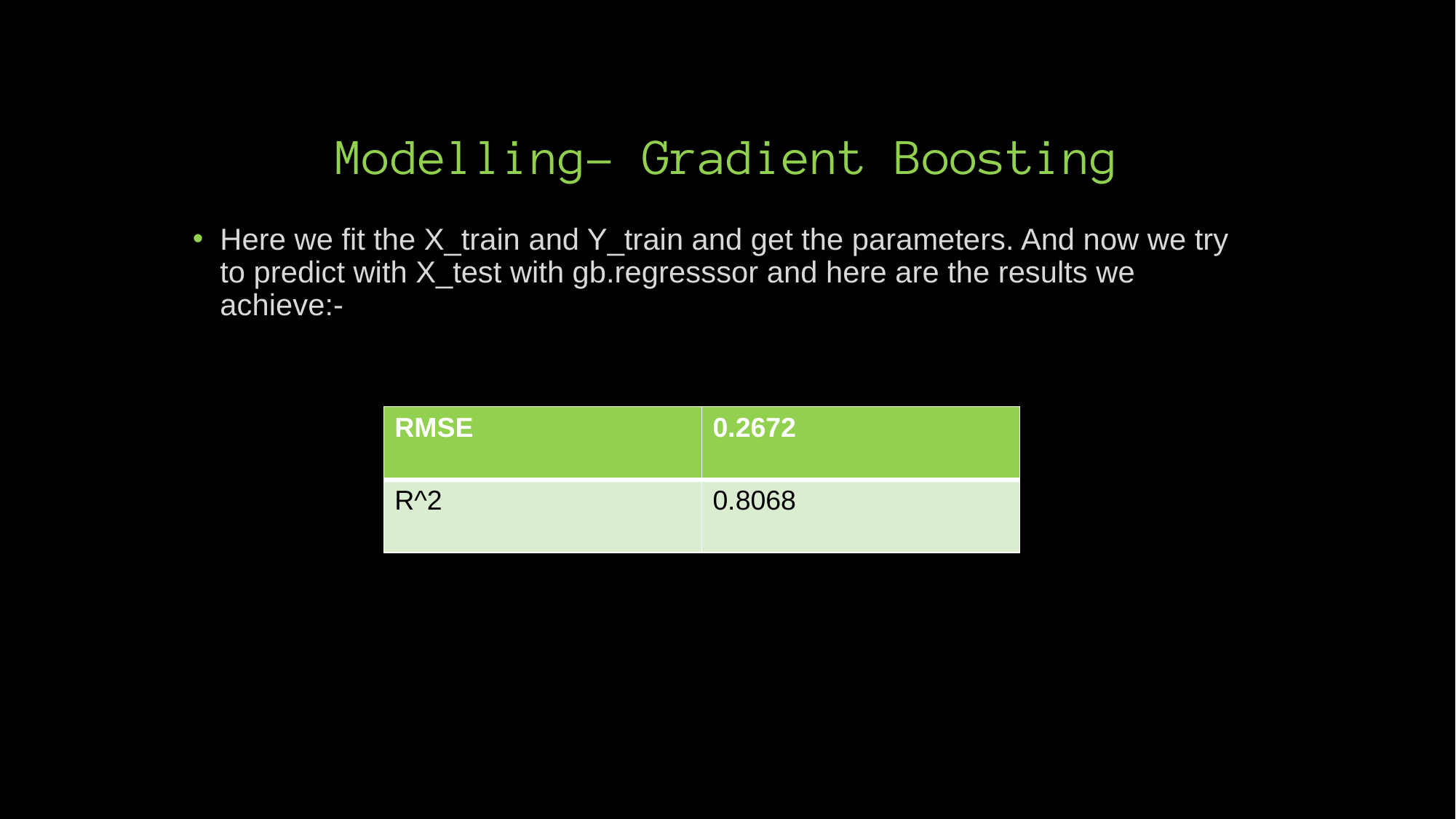

# Modelling- Gradient Boosting
Here we fit the X_train and Y_train and get the parameters. And now we try to predict with X_test with gb.regresssor and here are the results we achieve:-
| RMSE | 0.2672 |
| --- | --- |
| R^2 | 0.8068 |